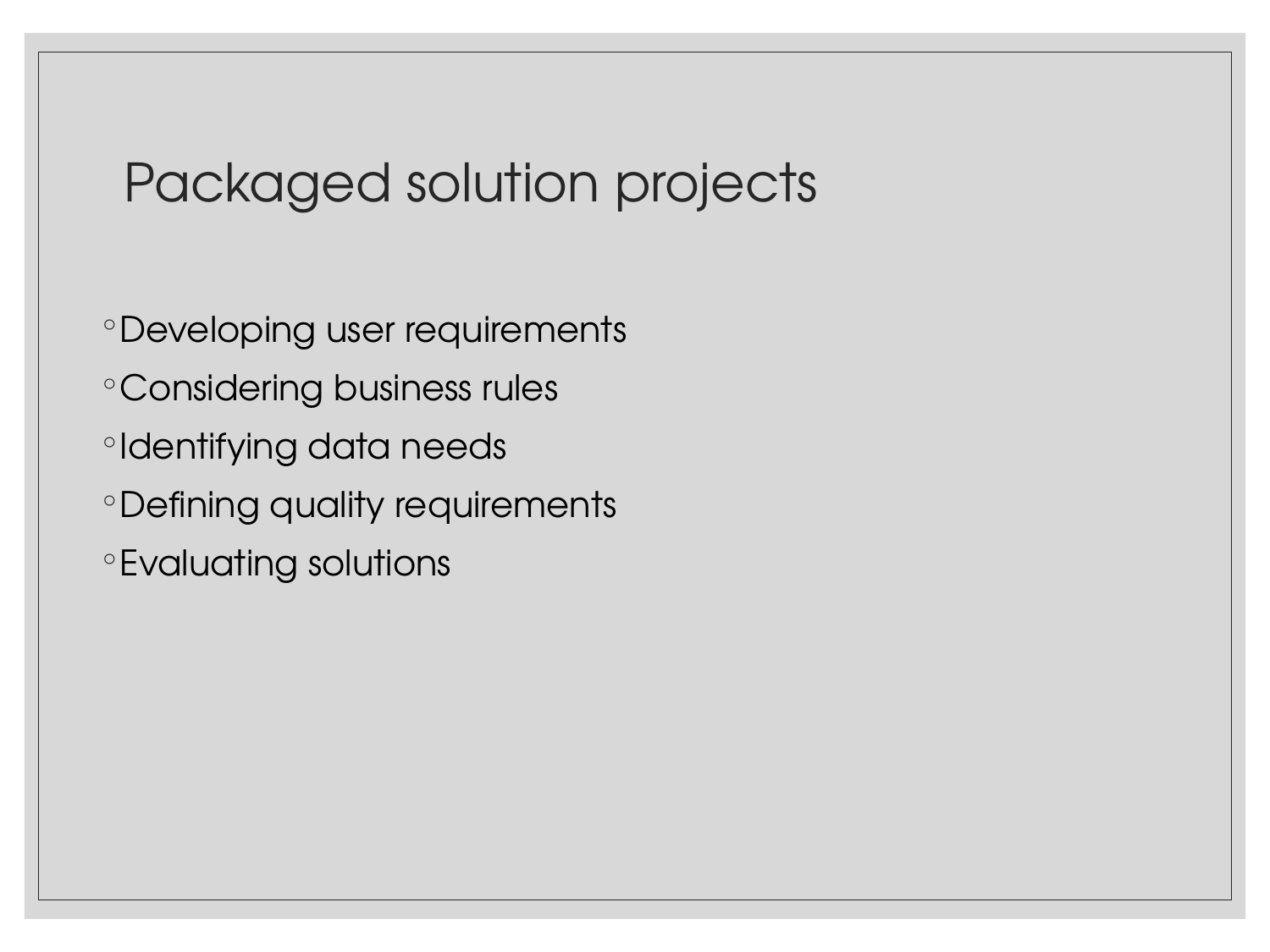

# Packaged solution projects
Developing user requirements
Considering business rules
Identifying data needs
Defining quality requirements
Evaluating solutions